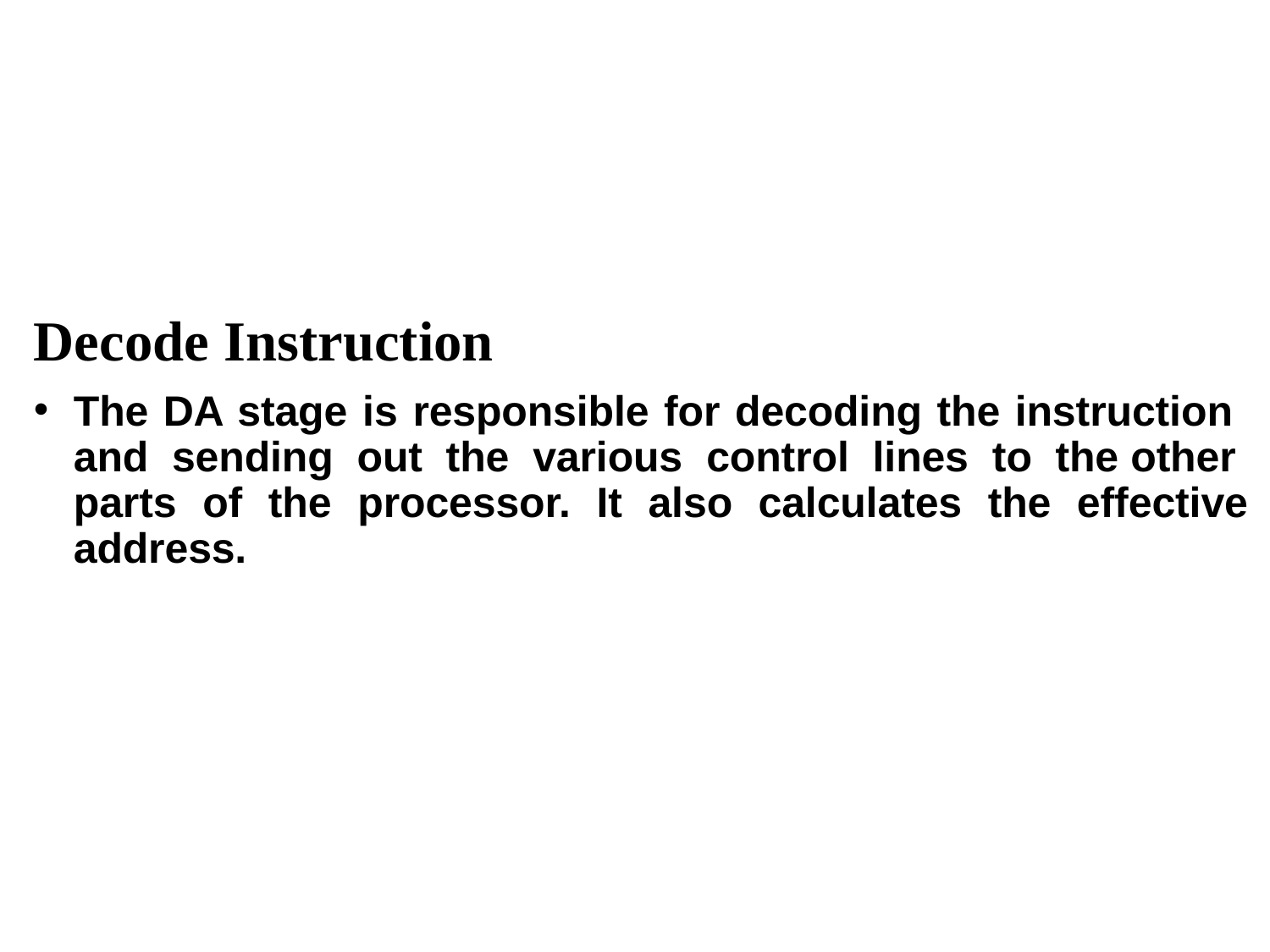

# Decode Instruction
The DA stage is responsible for decoding the instruction  and sending out the various control lines to the other  parts of the processor. It also calculates the effective address.

CS211 10